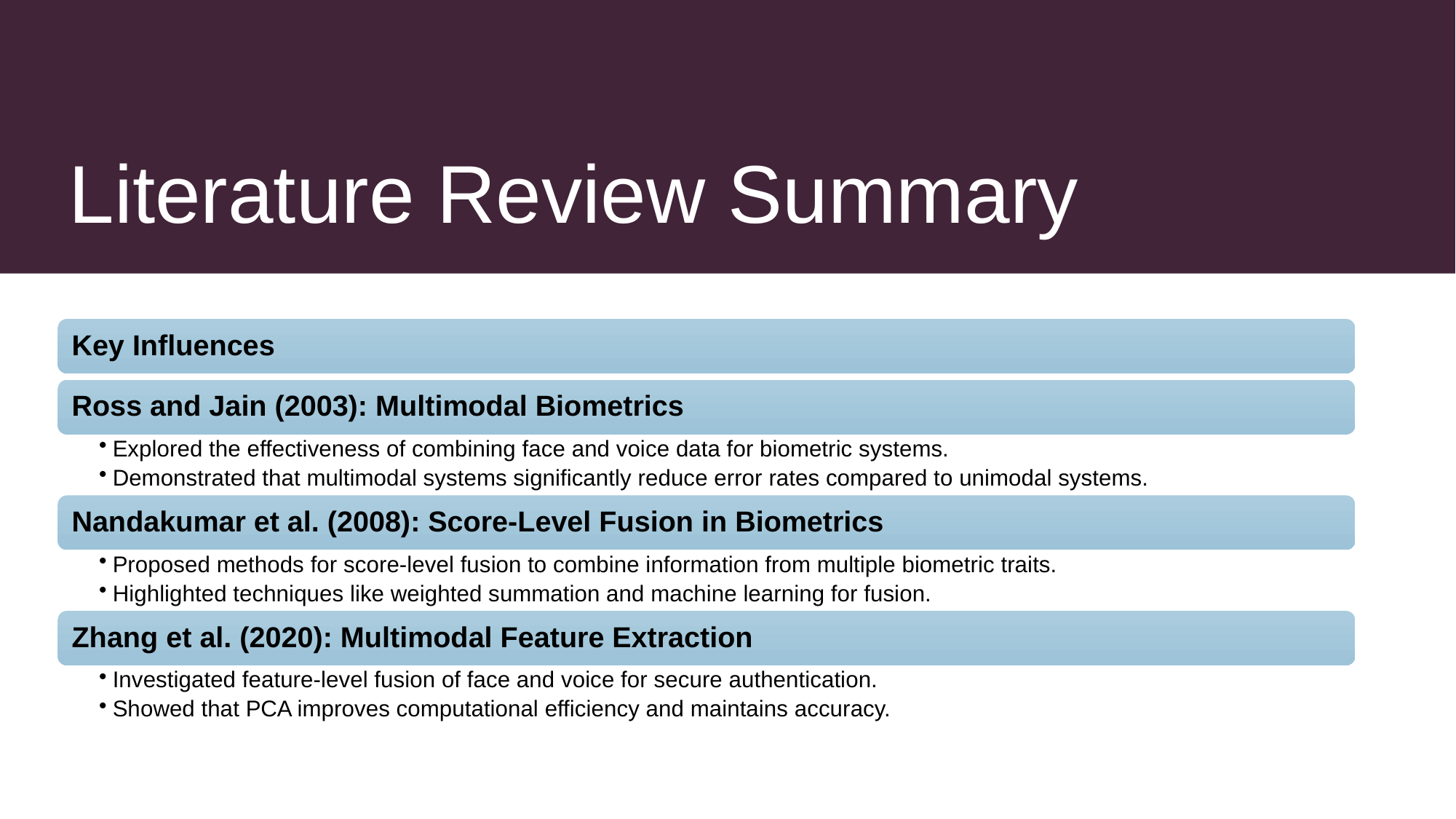

# Literature Review Summary
Key Influences
Ross and Jain (2003): Multimodal Biometrics
Explored the effectiveness of combining face and voice data for biometric systems.
Demonstrated that multimodal systems significantly reduce error rates compared to unimodal systems.
Nandakumar et al. (2008): Score-Level Fusion in Biometrics
Proposed methods for score-level fusion to combine information from multiple biometric traits.
Highlighted techniques like weighted summation and machine learning for fusion.
Zhang et al. (2020): Multimodal Feature Extraction
Investigated feature-level fusion of face and voice for secure authentication.
Showed that PCA improves computational efficiency and maintains accuracy.